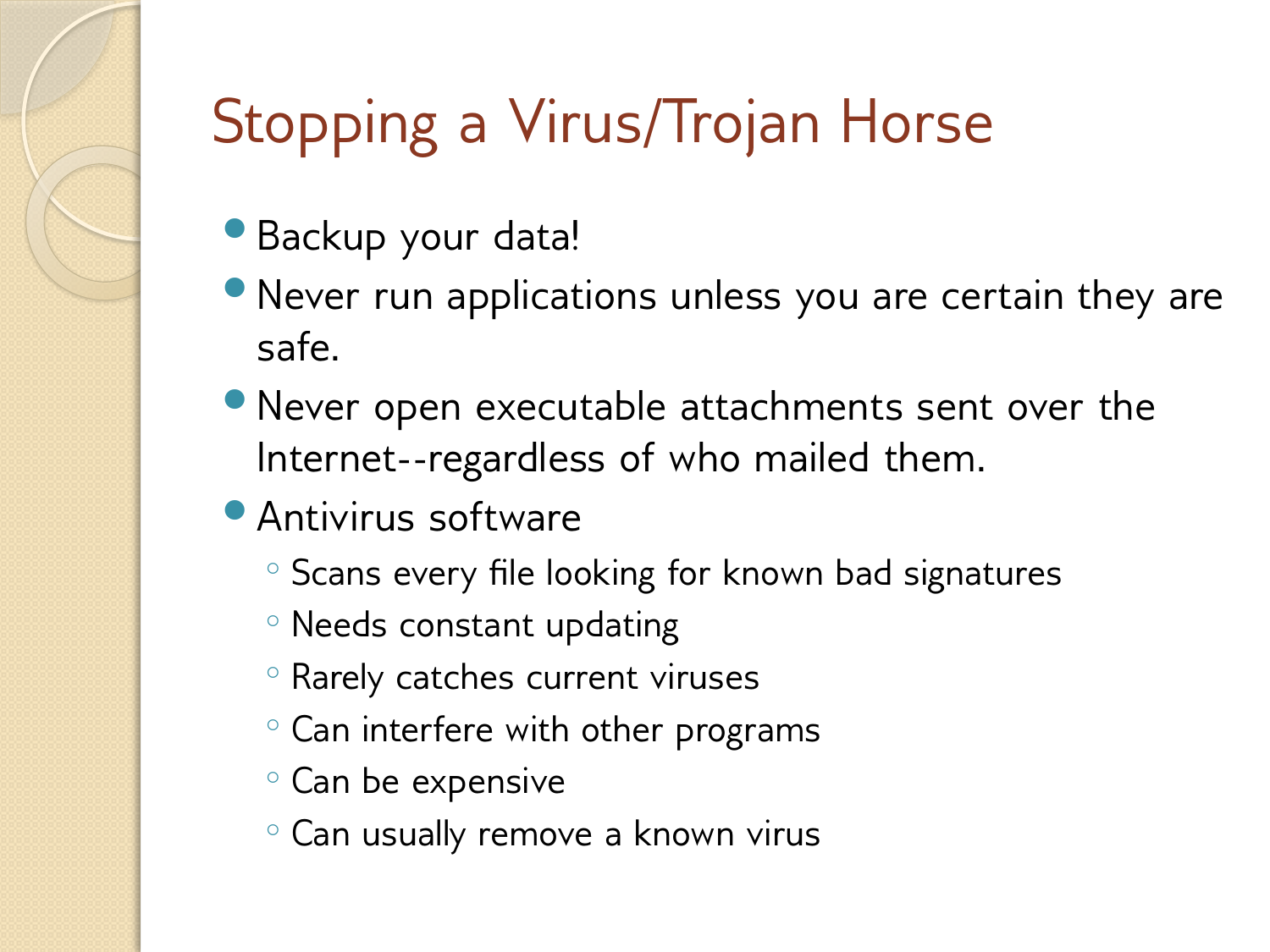

# Stopping a Virus/Trojan Horse
Backup your data!
Never run applications unless you are certain they are safe.
Never open executable attachments sent over the Internet--regardless of who mailed them.
Antivirus software
Scans every file looking for known bad signatures
Needs constant updating
Rarely catches current viruses
Can interfere with other programs
Can be expensive
Can usually remove a known virus